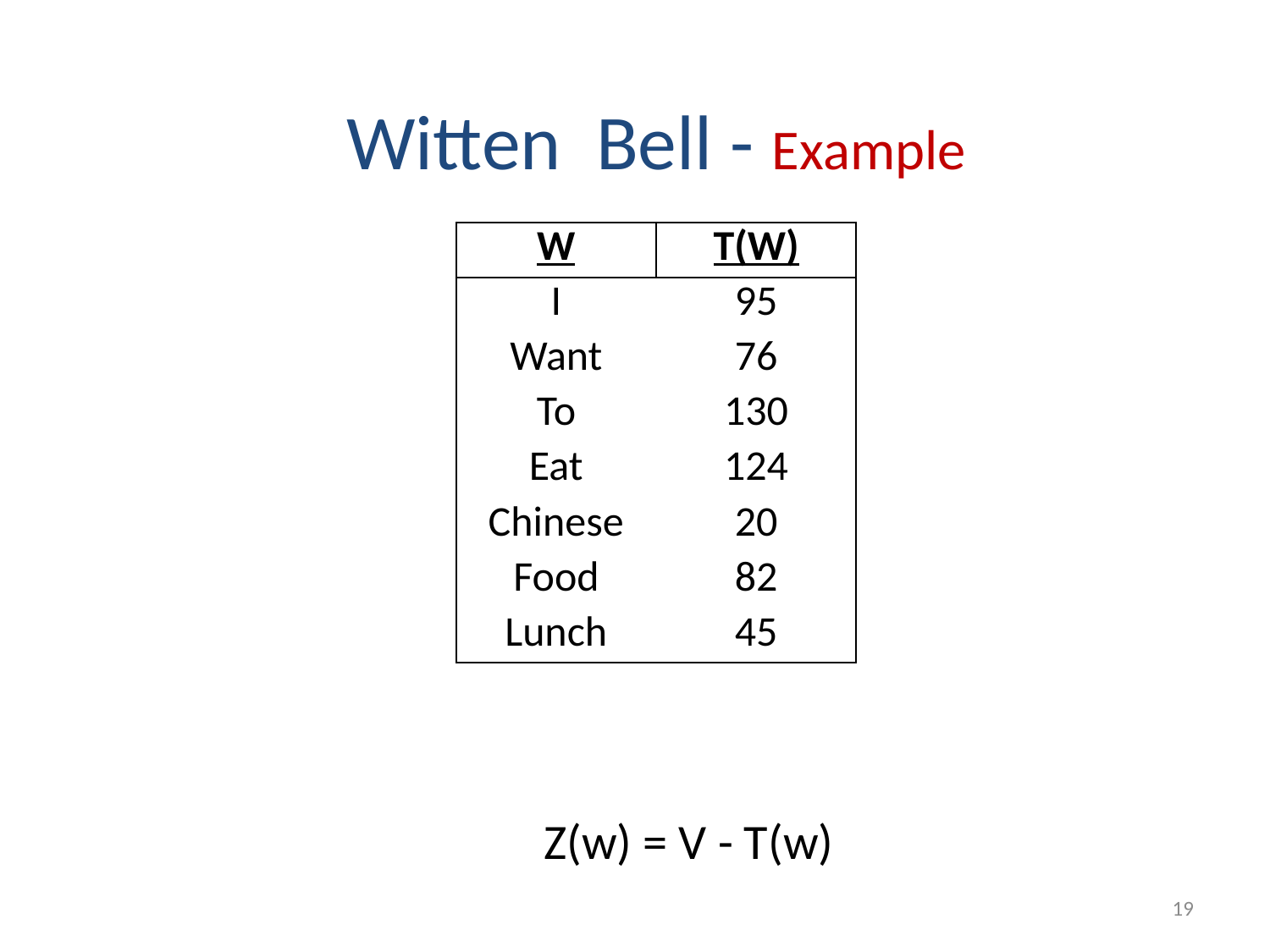

Witten  Bell - Example
| W | T(W) |
| --- | --- |
| I | 95 |
| Want | 76 |
| To | 130 |
| Eat | 124 |
| Chinese | 20 |
| Food | 82 |
| Lunch | 45 |
Z(w) = V - T(w)
19